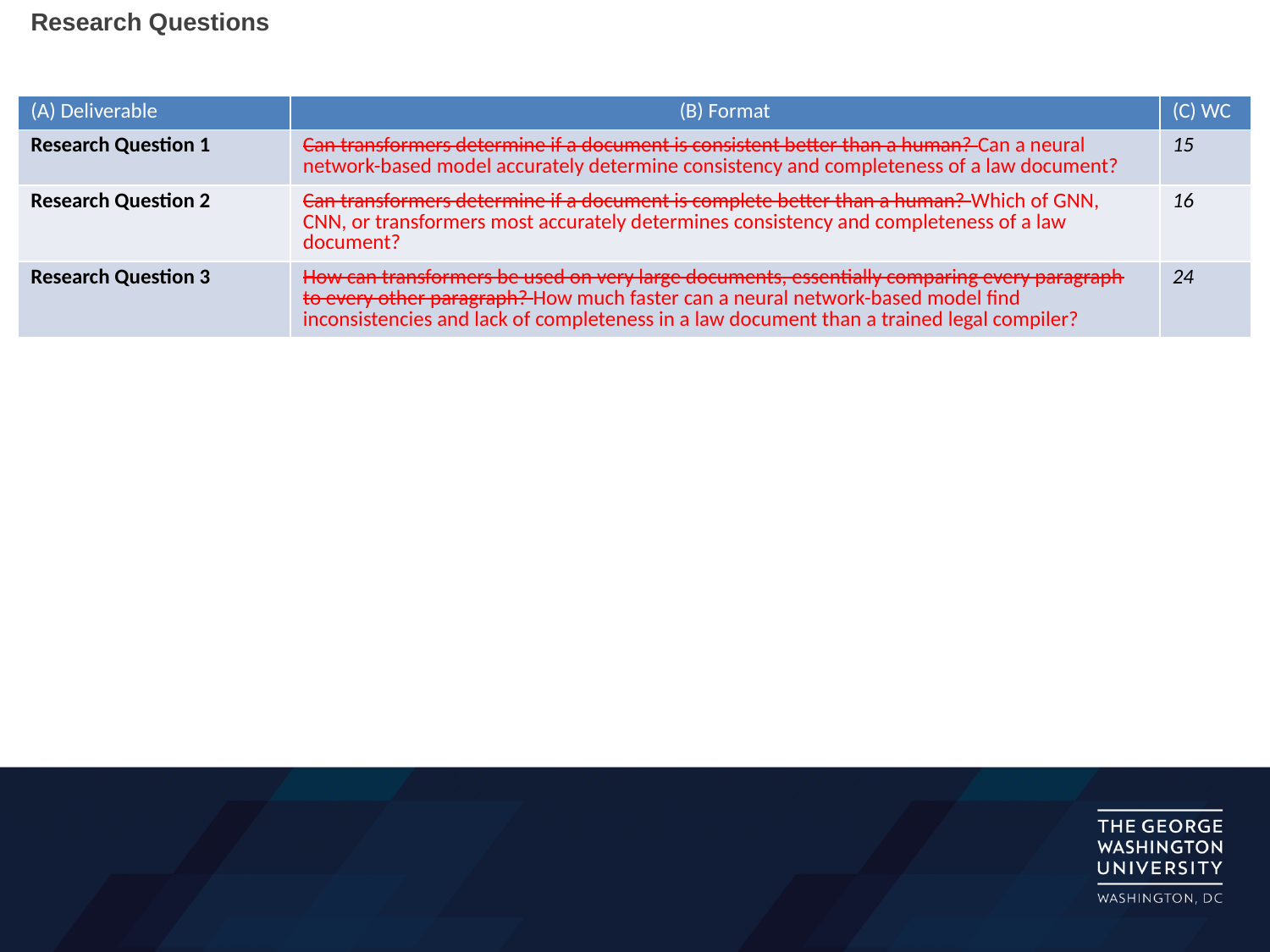

Research Questions
| (A) Deliverable | (B) Format | (C) WC |
| --- | --- | --- |
| Research Question 1 | Can transformers determine if a document is consistent better than a human? Can a neural network-based model accurately determine consistency and completeness of a law document? | 15 |
| Research Question 2 | Can transformers determine if a document is complete better than a human? Which of GNN, CNN, or transformers most accurately determines consistency and completeness of a law document? | 16 |
| Research Question 3 | How can transformers be used on very large documents, essentially comparing every paragraph to every other paragraph? How much faster can a neural network-based model find inconsistencies and lack of completeness in a law document than a trained legal compiler? | 24 |